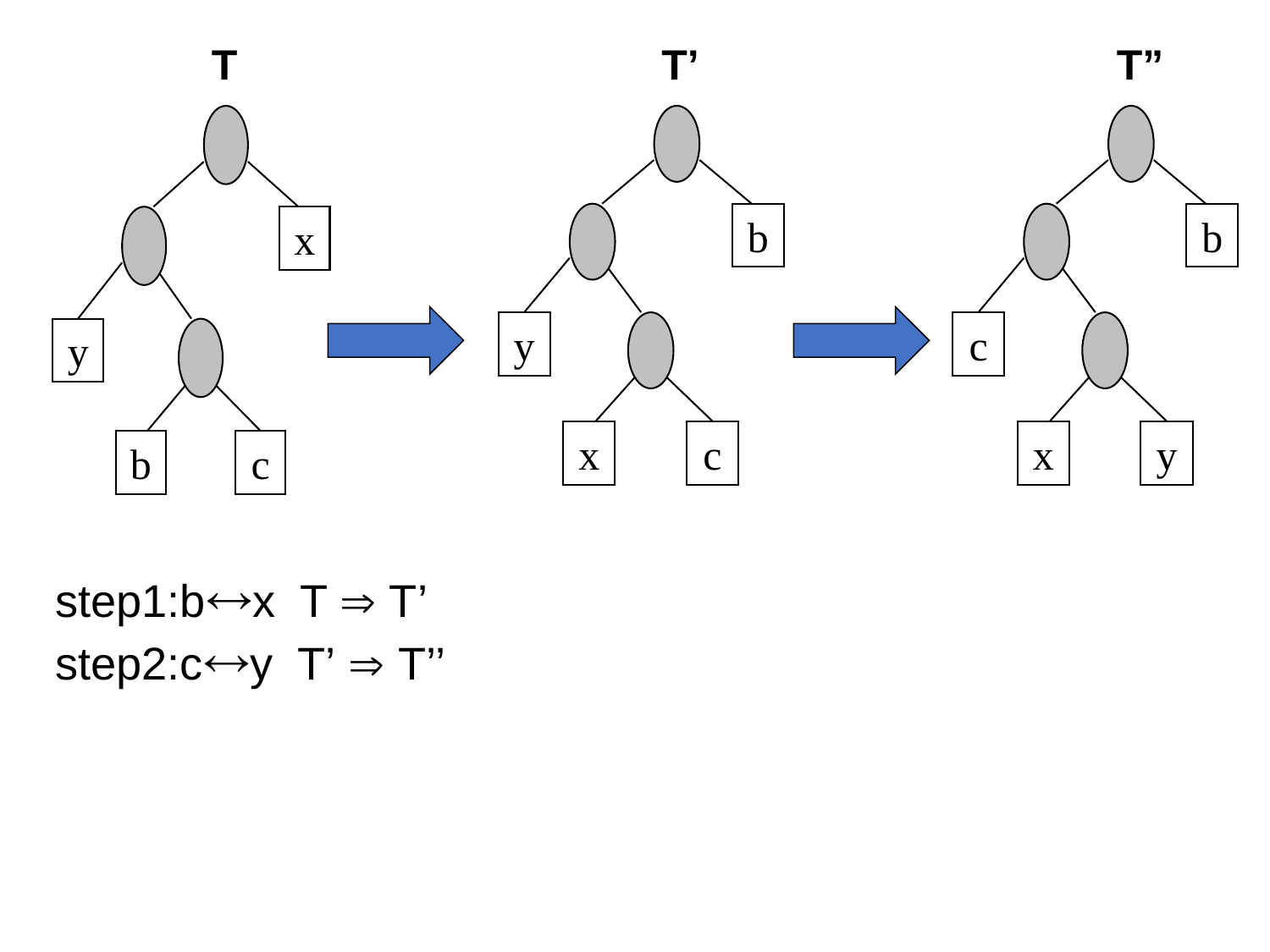

T

x

y

b
c
T’

b

y

x
c
T”

b

c

x
y

step1:b↔x  T ⇒ T’
step2:c↔y  T’ ⇒ T’’